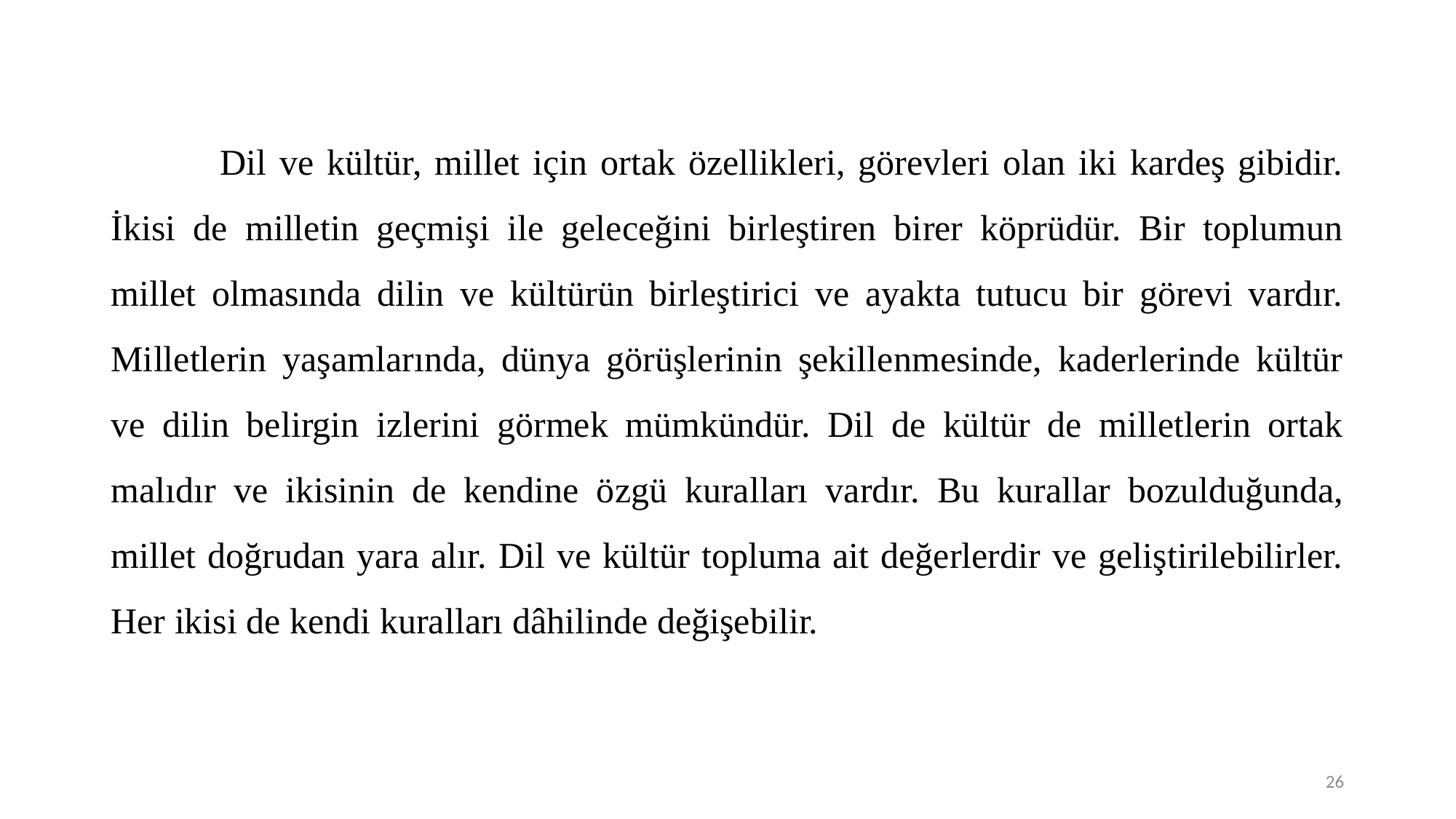

Dil ve kültür, millet için ortak özellikleri, görevleri olan iki kardeş gibidir. İkisi de milletin geçmişi ile geleceğini birleştiren birer köprüdür. Bir toplumun millet olmasında dilin ve kültürün birleştirici ve ayakta tutucu bir görevi vardır. Milletlerin yaşamlarında, dünya görüşlerinin şekillenmesinde, kaderlerinde kültür ve dilin belirgin izlerini görmek mümkündür. Dil de kültür de milletlerin ortak malıdır ve ikisinin de kendine özgü kuralları vardır. Bu kurallar bozulduğunda, millet doğrudan yara alır. Dil ve kültür topluma ait değerlerdir ve geliştirilebilirler. Her ikisi de kendi kuralları dâhilinde değişebilir.
26